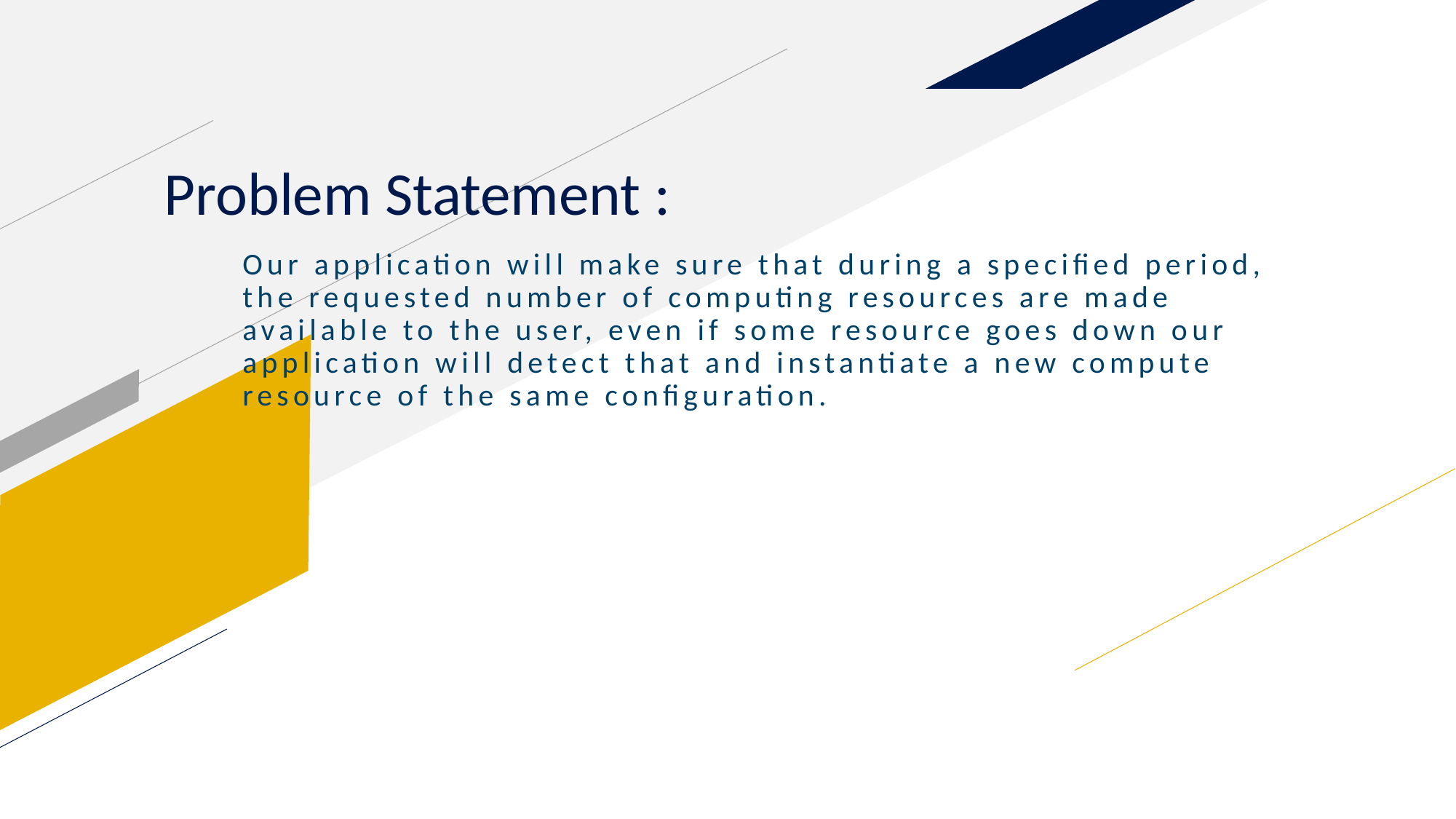

# Problem Statement :
Our application will make sure that during a specified period, the requested number of computing resources are made available to the user, even if some resource goes down our application will detect that and instantiate a new compute resource of the same configuration.